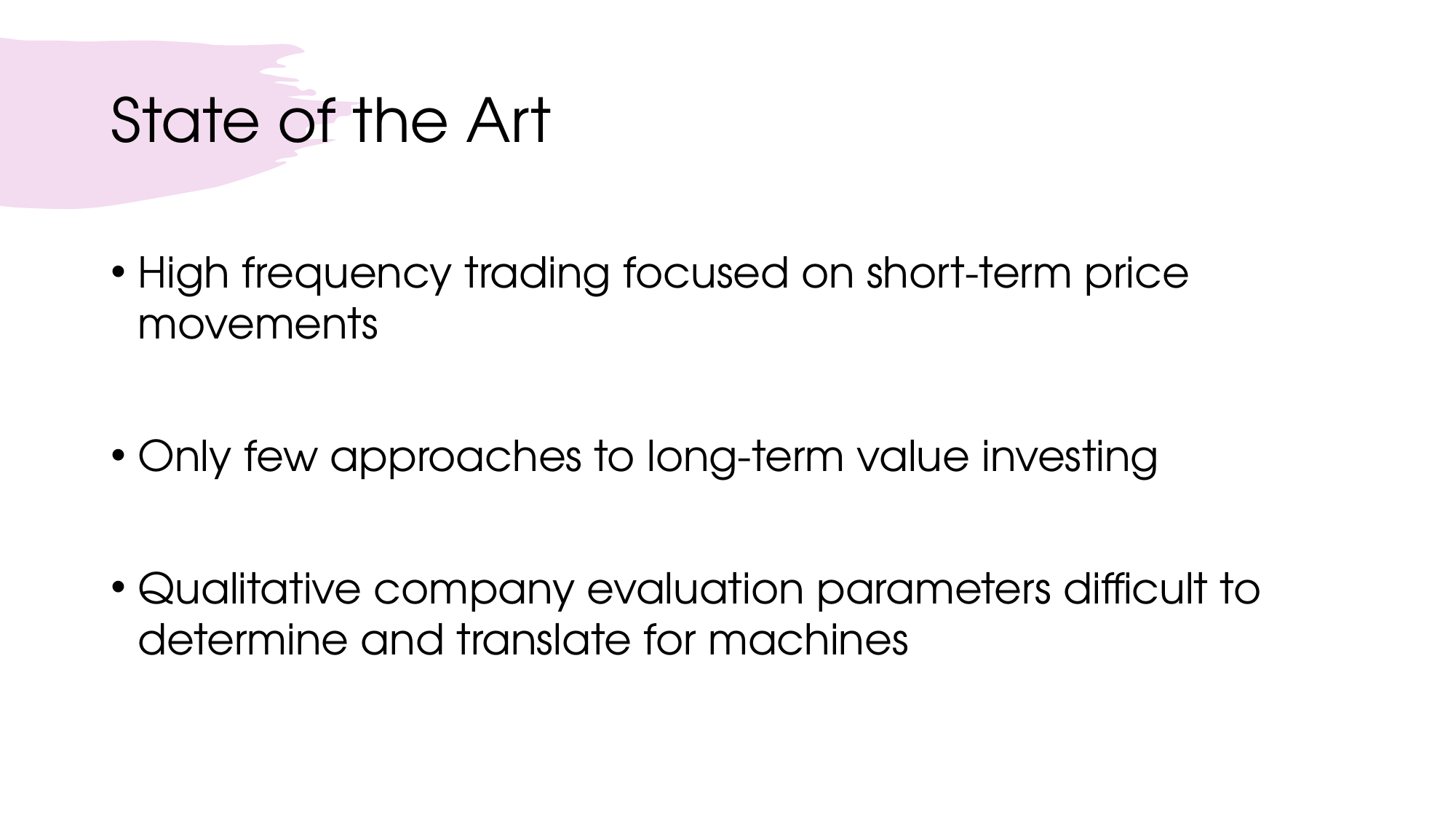

# State of the Art
High frequency trading focused on short-term price movements

Only few approaches to long-term value investing

Qualitative company evaluation parameters difficult to determine and translate for machines